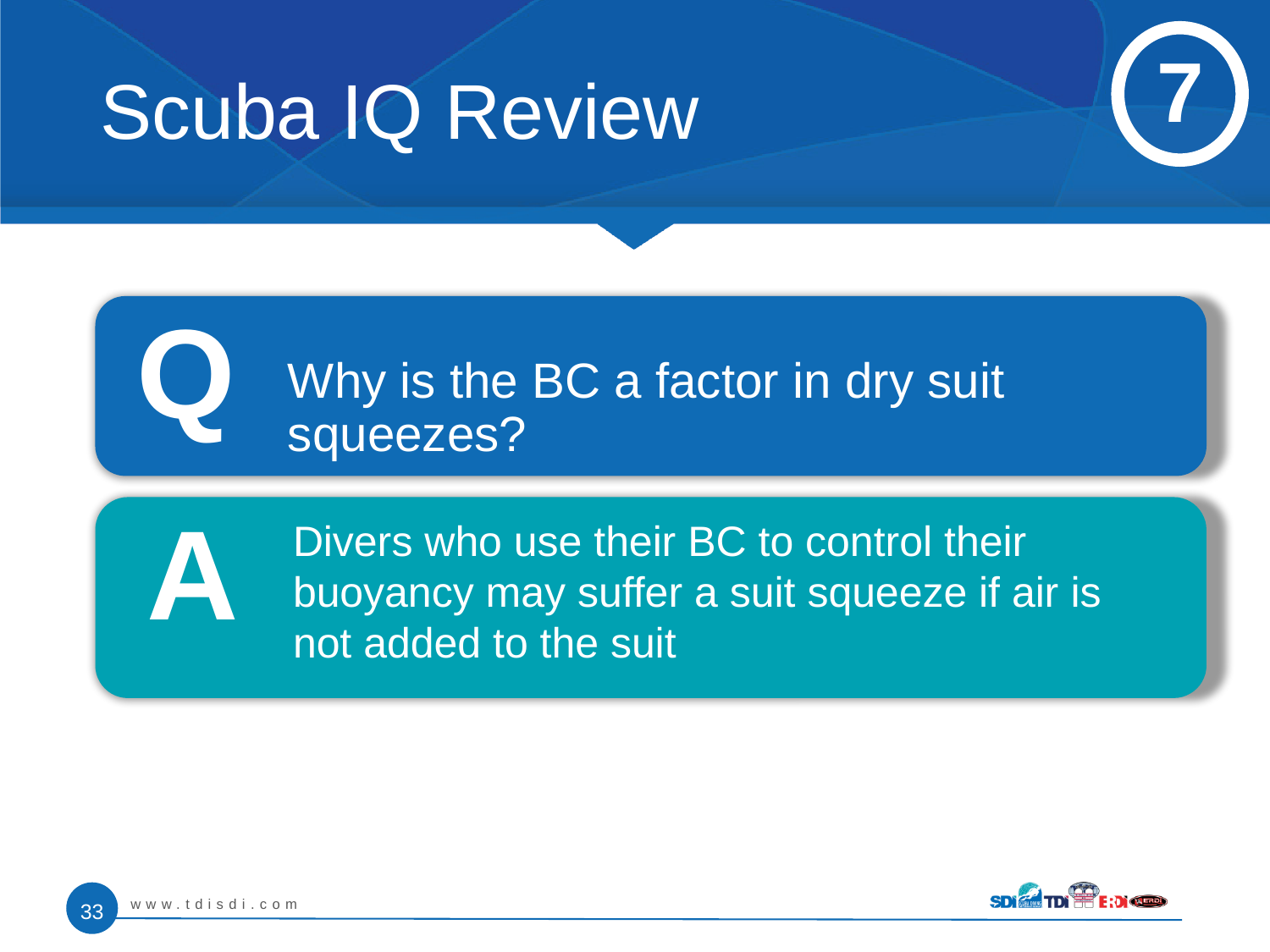

# Scuba IQ Review
7
Q

  	Why is the BC a factor in dry suit squeezes?

A

	Divers who use their BC to control their buoyancy may suffer a suit squeeze if air is not added to the suit
www.tdisdi.com
33